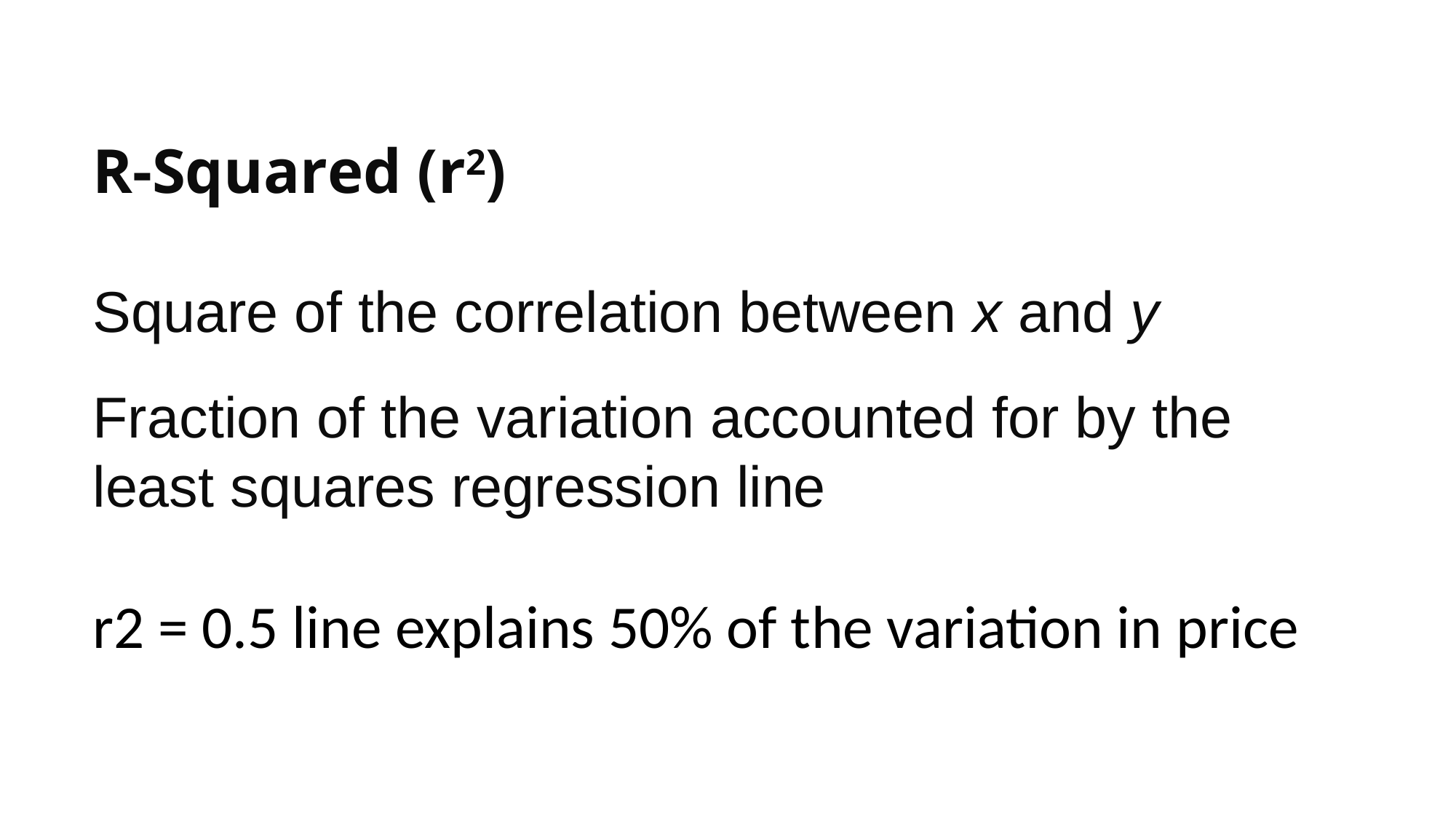

R-Squared (r2)

Square of the correlation between x and y

Fraction of the variation accounted for by the least squares regression line

r2 = 0.5 line explains 50% of the variation in price